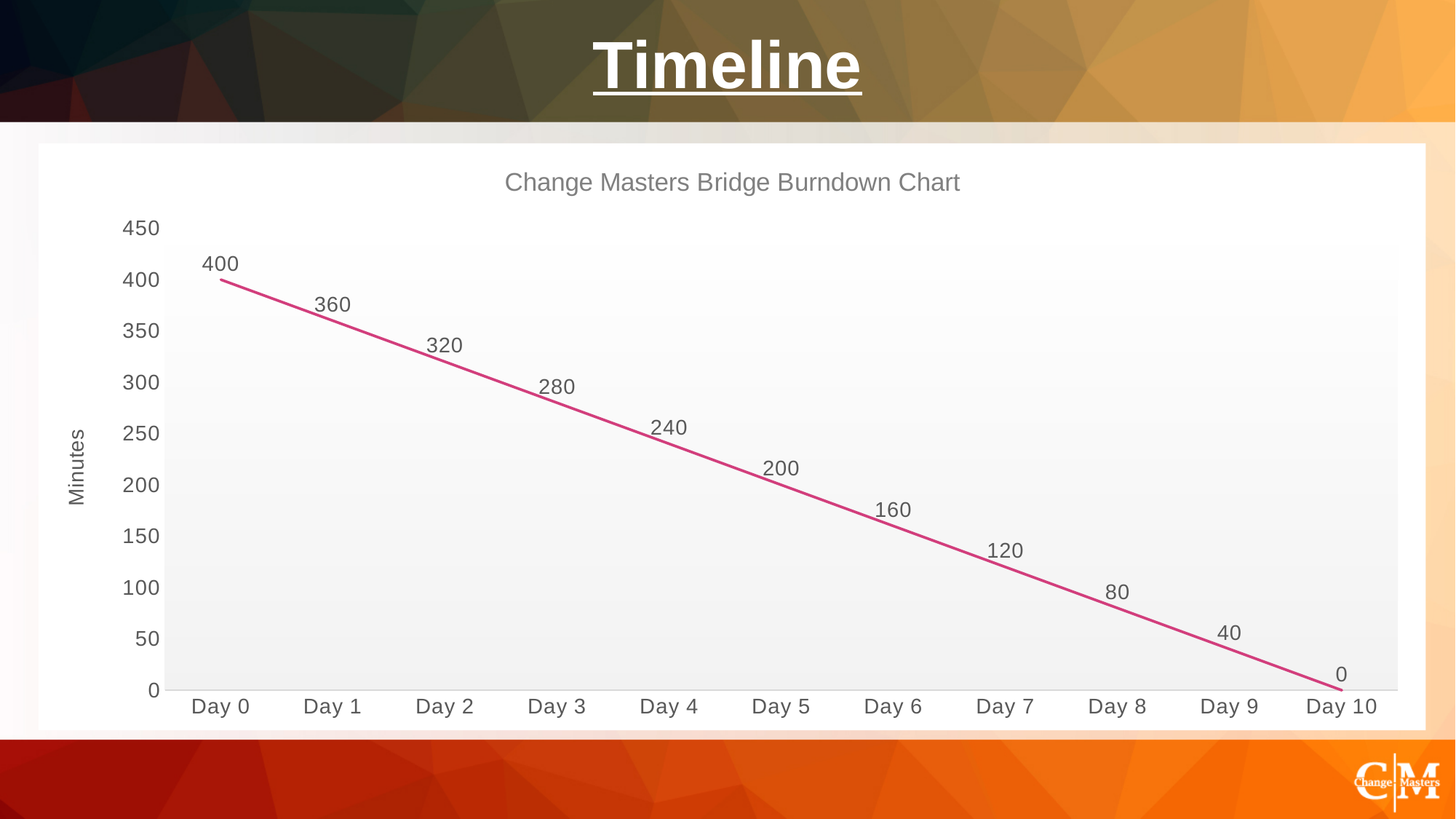

Timeline

### Chart: Change Masters Bridge Burndown Chart

| Category | Estimate |
|---|---|
| Day 0 | 400.0 |
| Day 1 | 360.0 |
| Day 2 | 320.0 |
| Day 3 | 280.0 |
| Day 4 | 240.0 |
| Day 5 | 200.0 |
| Day 6 | 160.0 |
| Day 7 | 120.0 |
| Day 8 | 80.0 |
| Day 9 | 40.0 |
| Day 10 | 0.0 |